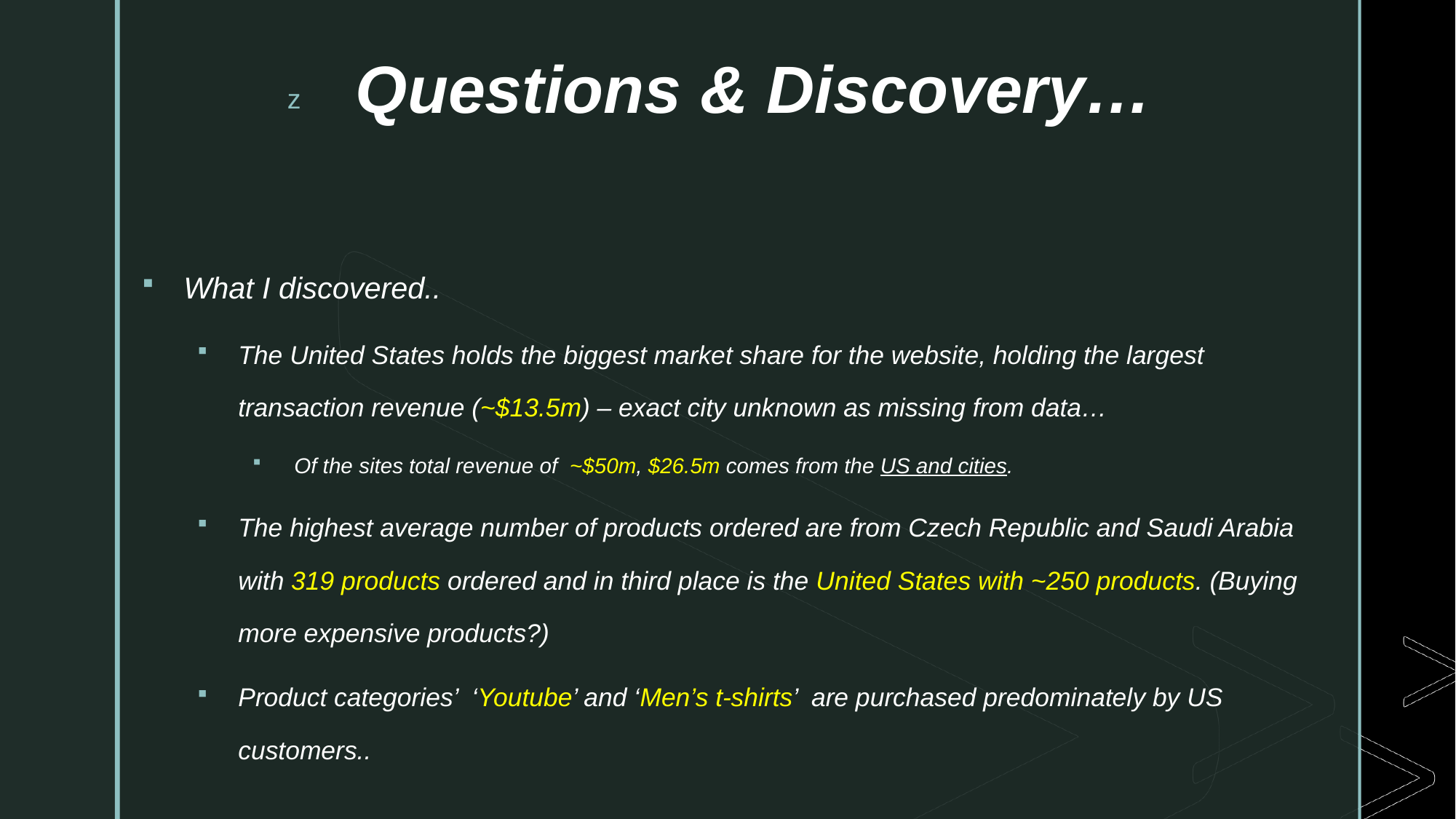

# Questions & Discovery…

What I discovered..
The United States holds the biggest market share for the website, holding the largest transaction revenue (~$13.5m) – exact city unknown as missing from data…
Of the sites total revenue of  ~$50m, $26.5m comes from the US and cities.
The highest average number of products ordered are from Czech Republic and Saudi Arabia with 319 products ordered and in third place is the United States with ~250 products. (Buying more expensive products?)
Product categories’  ‘Youtube’ and ‘Men’s t-shirts’  are purchased predominately by US customers..